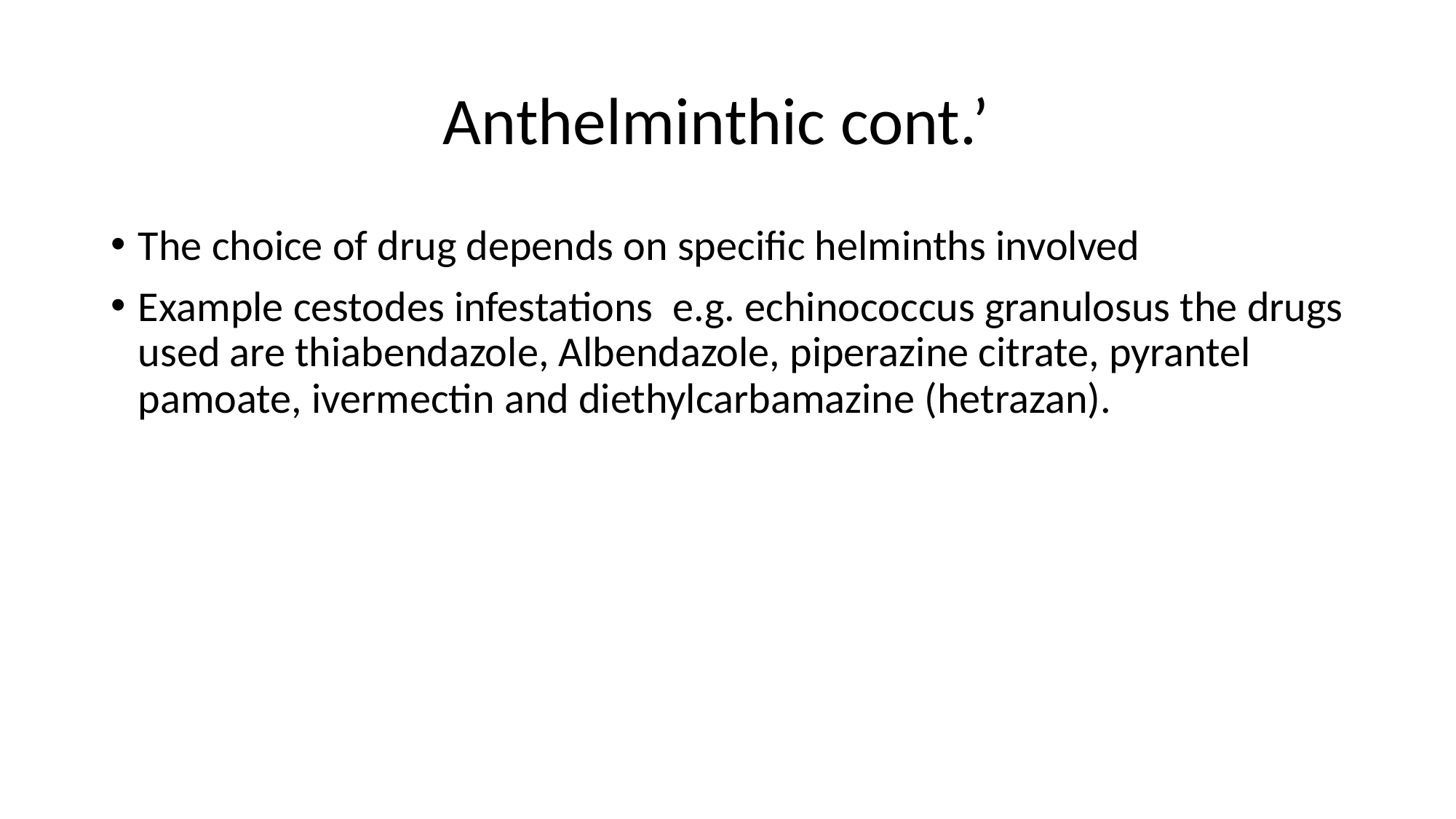

# Anthelminthic cont.’
The choice of drug depends on specific helminths involved
Example cestodes infestations  e.g. echinococcus granulosus the drugs used are thiabendazole, Albendazole, piperazine citrate, pyrantel pamoate, ivermectin and diethylcarbamazine (hetrazan).